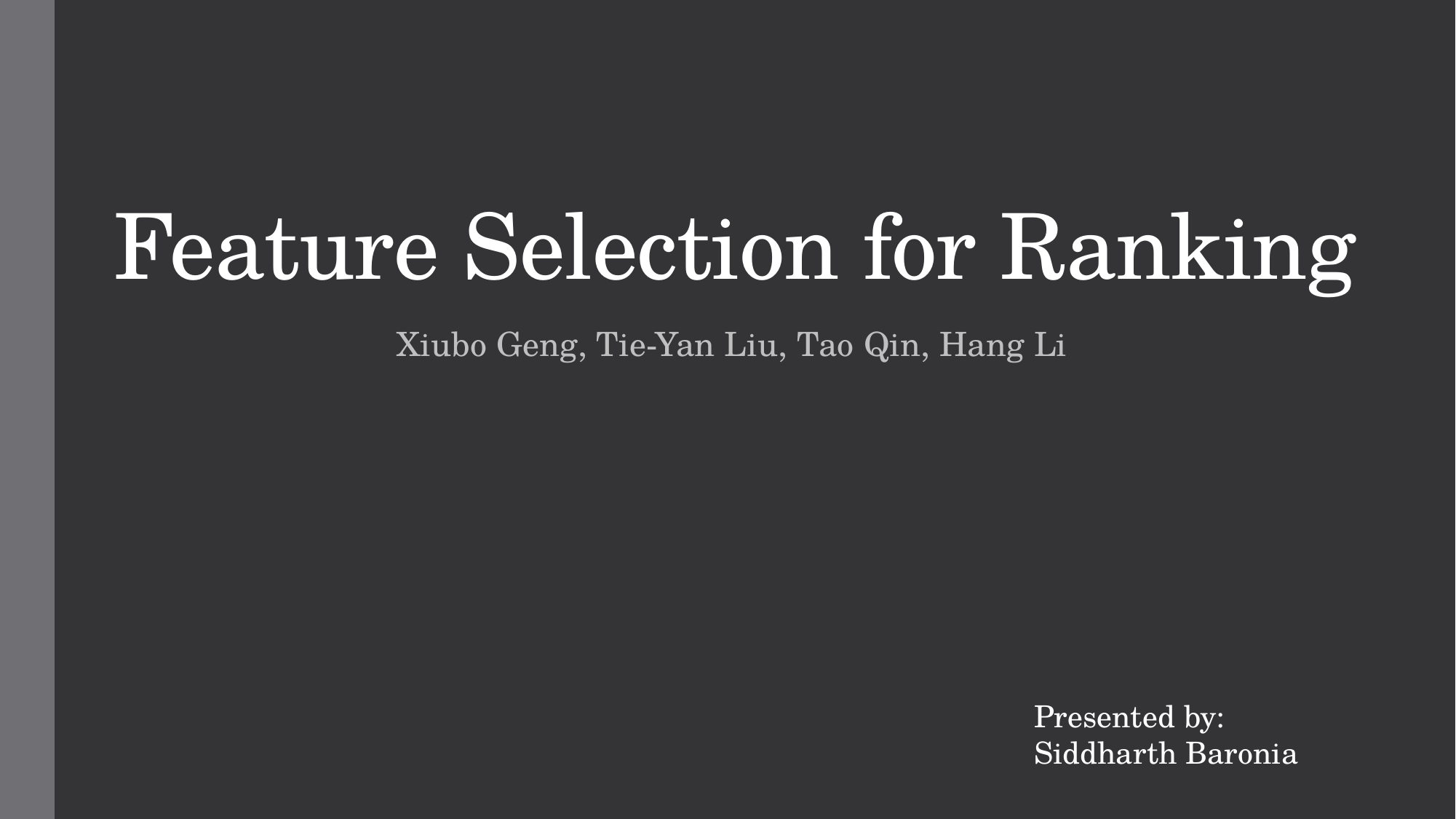

# Feature Selection for Ranking

 Xiubo Geng, Tie-Yan Liu, Tao Qin, Hang Li
Presented by:
Siddharth Baronia